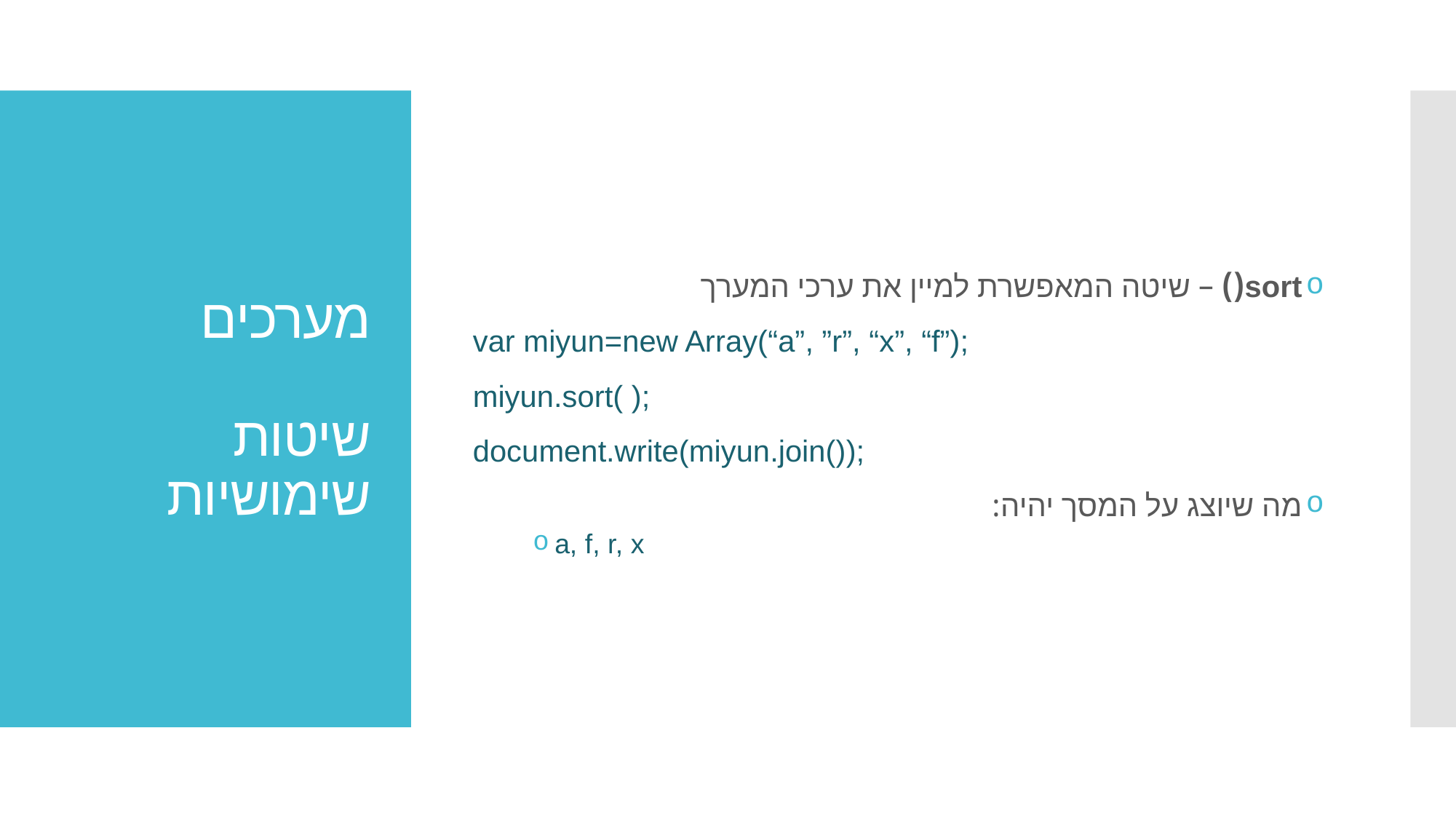

sort() – שיטה המאפשרת למיין את ערכי המערך
var miyun=new Array(“a”, ”r”, “x”, “f”);
miyun.sort( );
document.write(miyun.join());
מה שיוצג על המסך יהיה:
a, f, r, x
# מערכים שיטות שימושיות